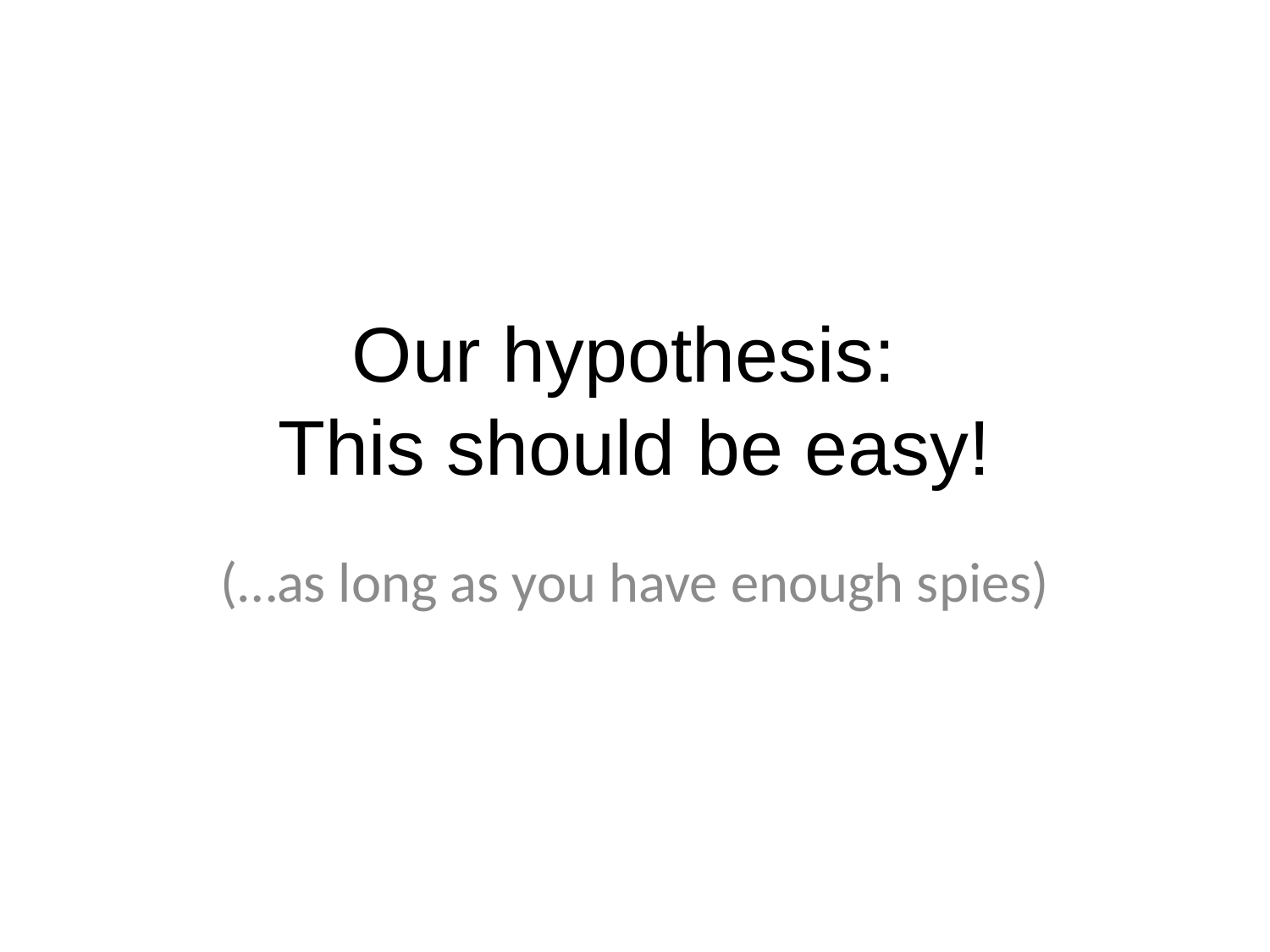

# Our hypothesis: This should be easy!
(…as long as you have enough spies)